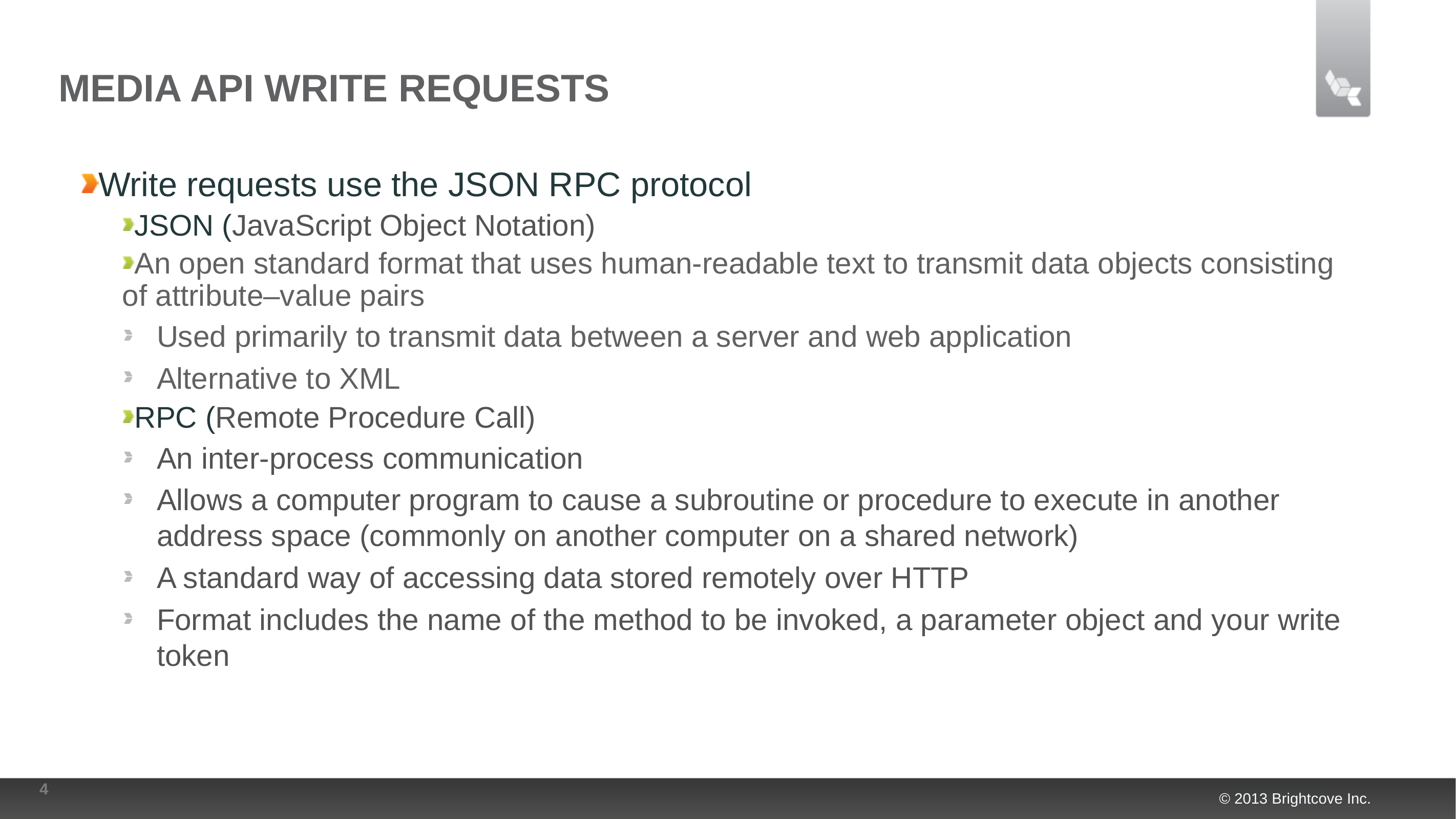

# Media API write requests
Write requests use the JSON RPC protocol
JSON (JavaScript Object Notation)
An open standard format that uses human-readable text to transmit data objects consisting of attribute–value pairs
Used primarily to transmit data between a server and web application
Alternative to XML
RPC (Remote Procedure Call)
An inter-process communication
Allows a computer program to cause a subroutine or procedure to execute in another address space (commonly on another computer on a shared network)
A standard way of accessing data stored remotely over HTTP
Format includes the name of the method to be invoked, a parameter object and your write token

4